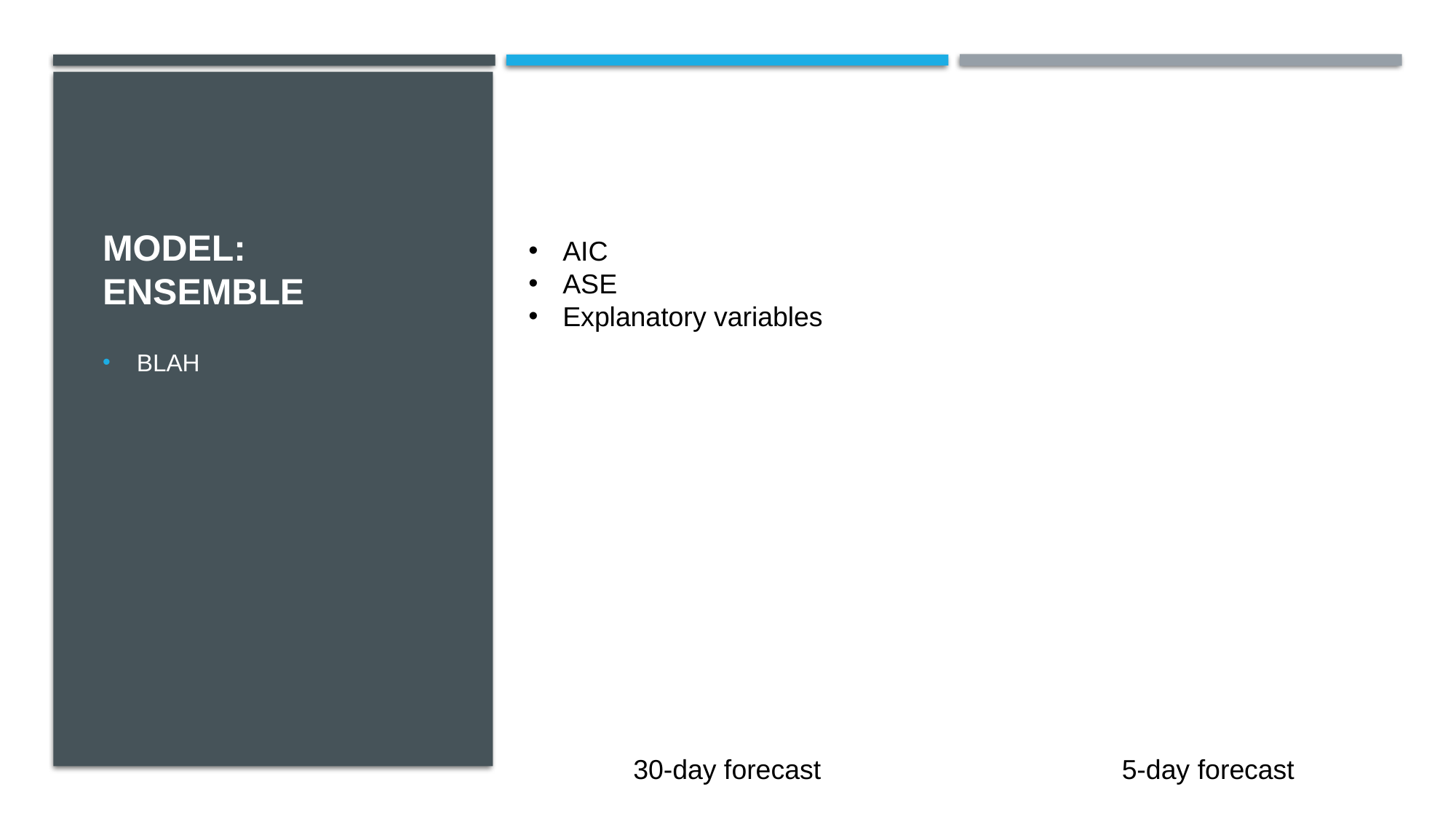

# Model: Ensemble
AIC
ASE
Explanatory variables

BLAH
30-day forecast
5-day forecast